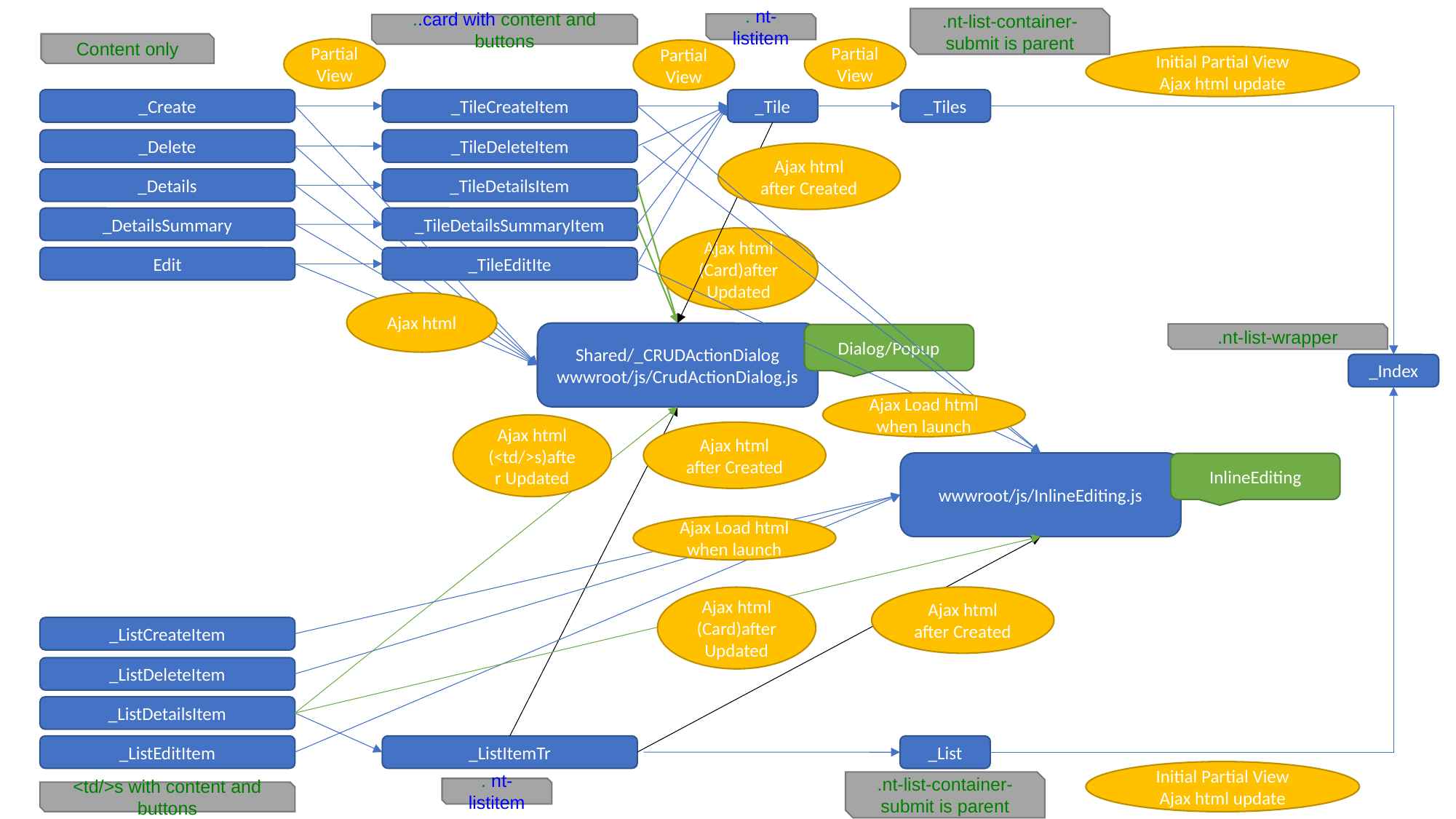

.nt-list-container-submit is parent
. nt-listitem
..card with content and buttons
Content only
Partial View
Partial View
Partial View
Initial Partial View
Ajax html update
_Create
_TileCreateItem
_Tile
_Tiles
_Delete
_TileDeleteItem
Ajax html after Created
_Details
_TileDetailsItem
_DetailsSummary
_TileDetailsSummaryItem
Ajax html (Card)after Updated
Edit
_TileEditIte
Ajax html
Shared/_CRUDActionDialog
wwwroot/js/CrudActionDialog.js
.nt-list-wrapper
Dialog/Popup
_Index
Ajax Load html when launch
Ajax html (<td/>s)after Updated
Ajax html after Created
wwwroot/js/InlineEditing.js
InlineEditing
Ajax Load html when launch
Ajax html after Created
Ajax html (Card)after Updated
_ListCreateItem
_ListDeleteItem
_ListDetailsItem
_ListEditItem
_ListItemTr
_List
Initial Partial View
Ajax html update
.nt-list-container-submit is parent
. nt-listitem
<td/>s with content and buttons